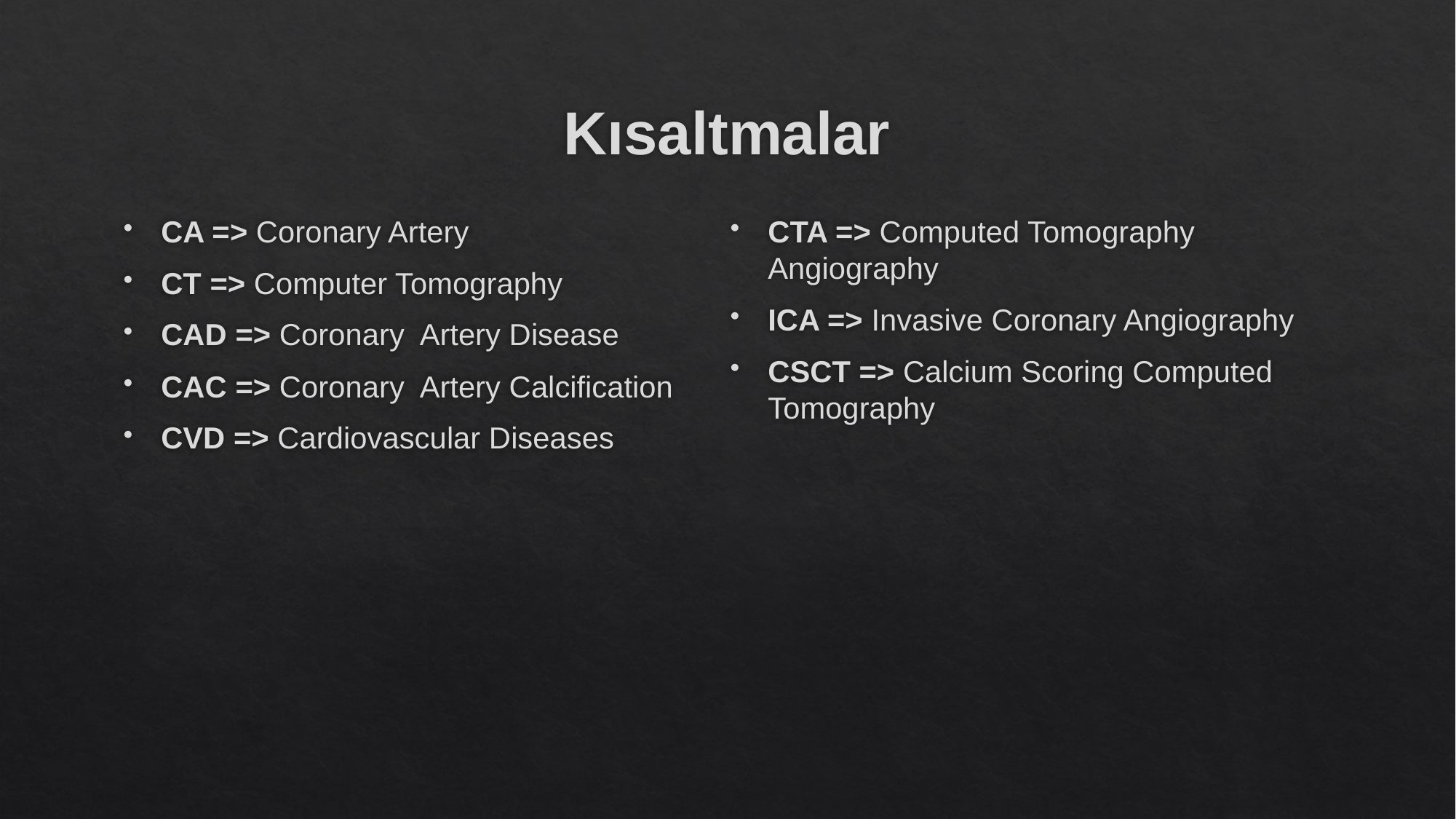

# Kısaltmalar
CA => Coronary Artery
CT => Computer Tomography
CAD => Coronary  Artery Disease
CAC => Coronary  Artery Calcification
CVD => Cardiovascular Diseases

CTA => Computed Tomography Angiography
ICA => Invasive Coronary Angiography
CSCT => Calcium Scoring Computed Tomography